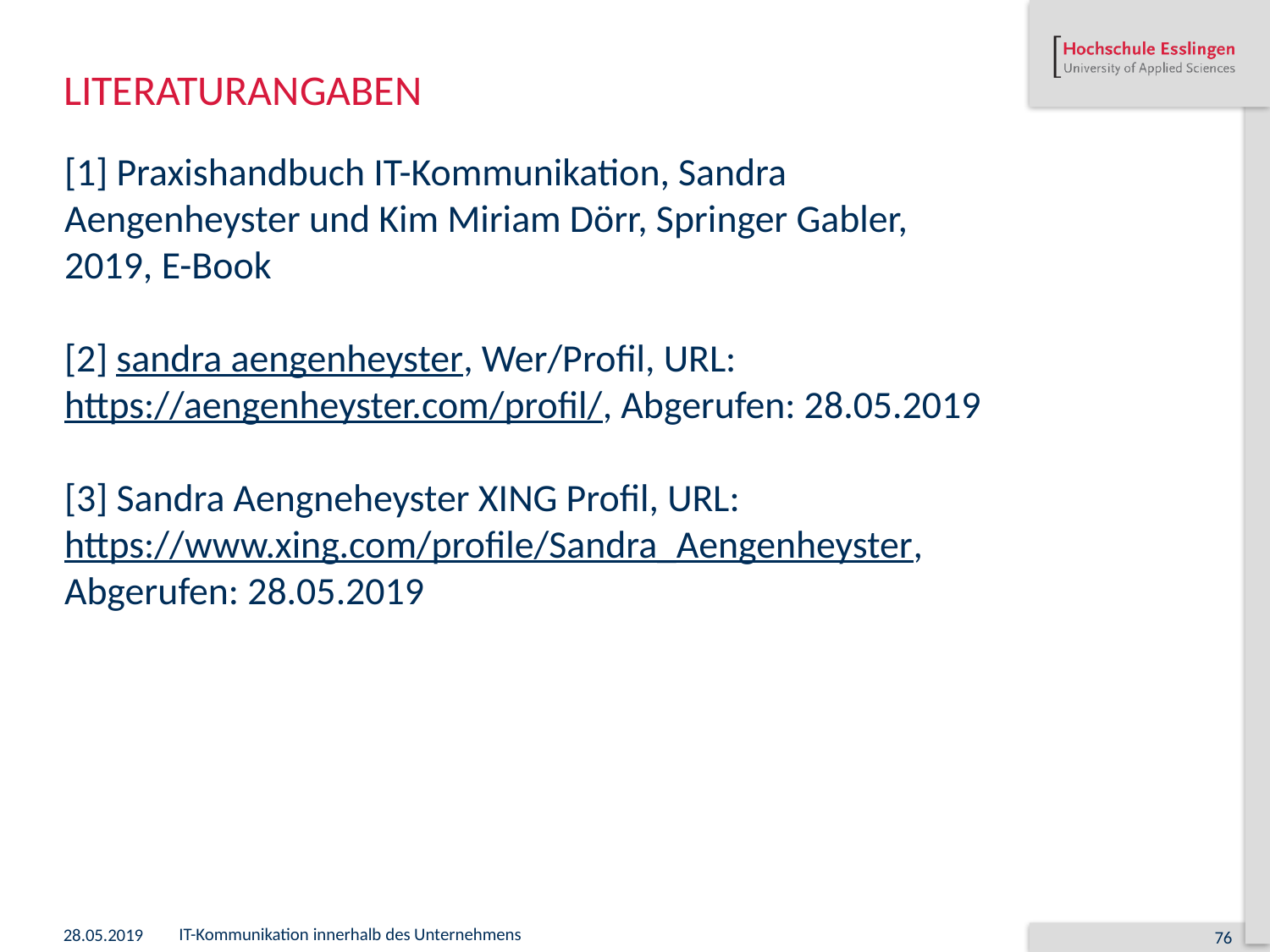

# LITERATURANGABEN
[1] Praxishandbuch IT-Kommunikation, Sandra Aengenheyster und Kim Miriam Dörr, Springer Gabler, 2019, E-Book

[2] sandra aengenheyster, Wer/Profil, URL: https://aengenheyster.com/profil/, Abgerufen: 28.05.2019

[3] Sandra Aengneheyster XING Profil, URL: https://www.xing.com/profile/Sandra_Aengenheyster, Abgerufen: 28.05.2019
28.05.2019
IT-Kommunikation innerhalb des Unternehmens
76